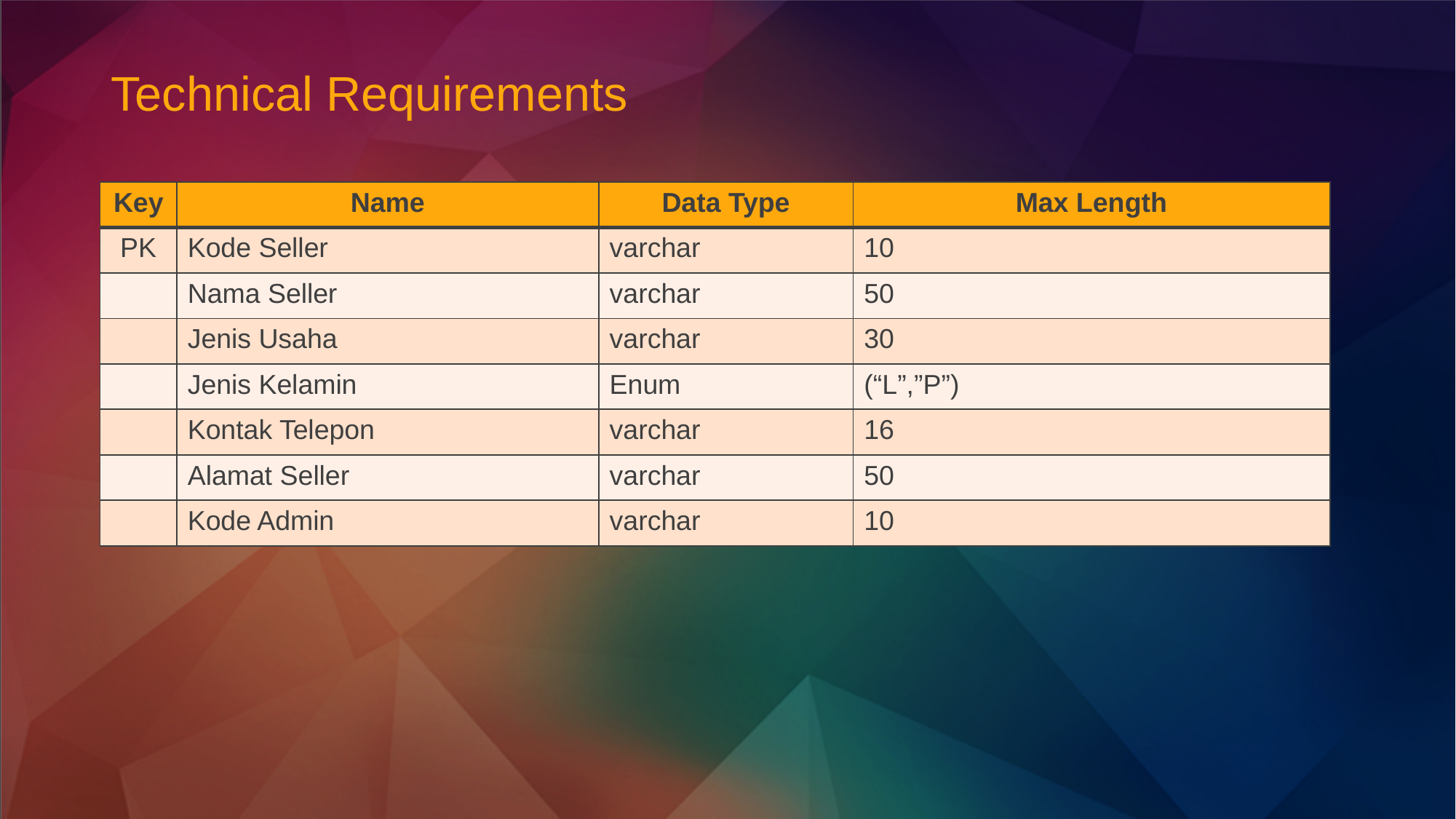

# Technical Requirements
| Key | Name | Data Type | Max Length |
| --- | --- | --- | --- |
| PK | Kode Seller | varchar | 10 |
|  | Nama Seller | varchar | 50 |
|  | Jenis Usaha | varchar | 30 |
|  | Jenis Kelamin | Enum | (“L”,”P”) |
|  | Kontak Telepon | varchar | 16 |
|  | Alamat Seller | varchar | 50 |
|  | Kode Admin | varchar | 10 |